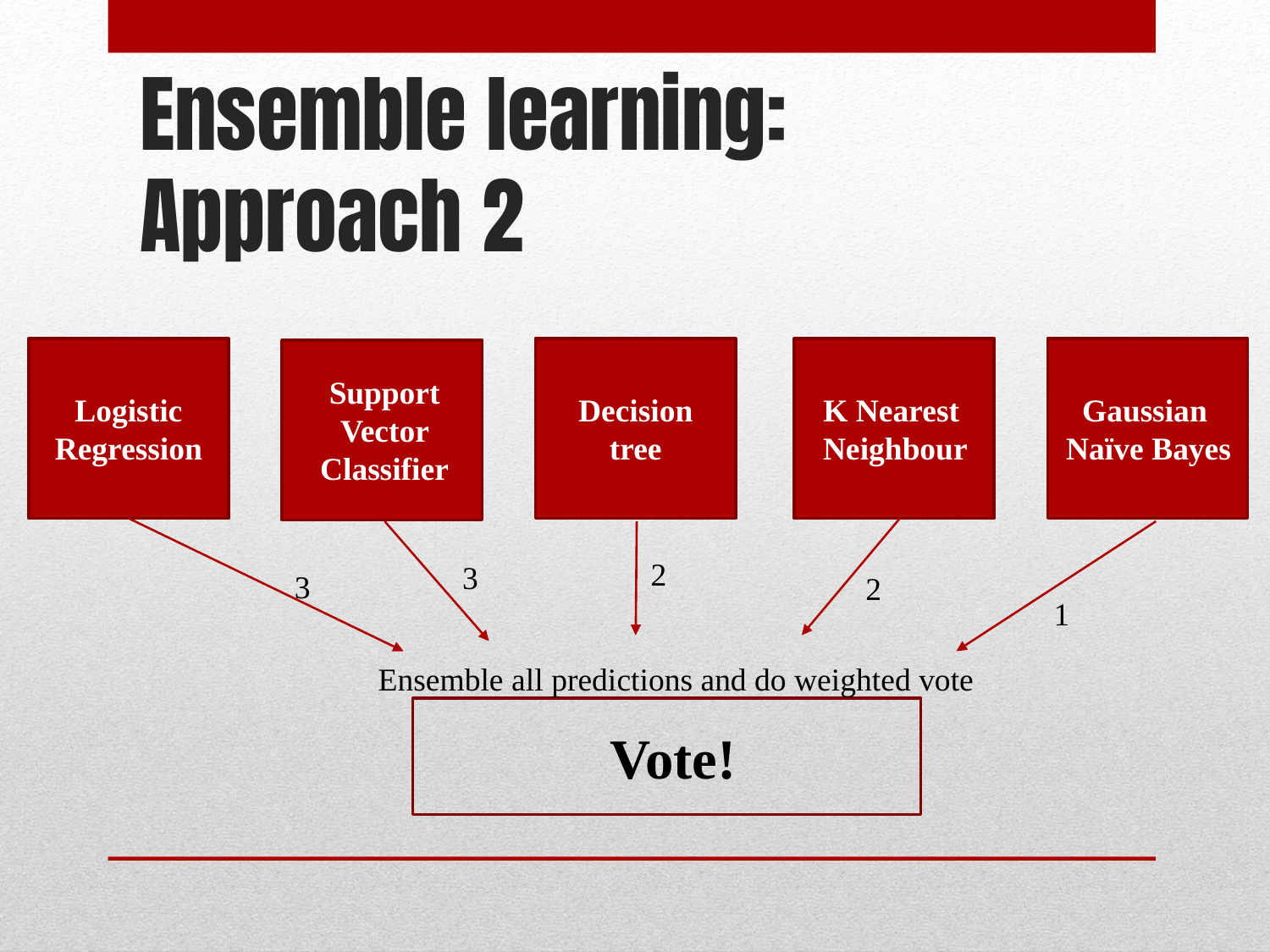

# Ensemble learning: Approach 2

Support Vector Classifier
Gaussian
Naïve Bayes
Logistic Regression
Decision tree
K Nearest
Neighbour
2
3
3
2
1
Ensemble all predictions and do weighted vote

Vote!